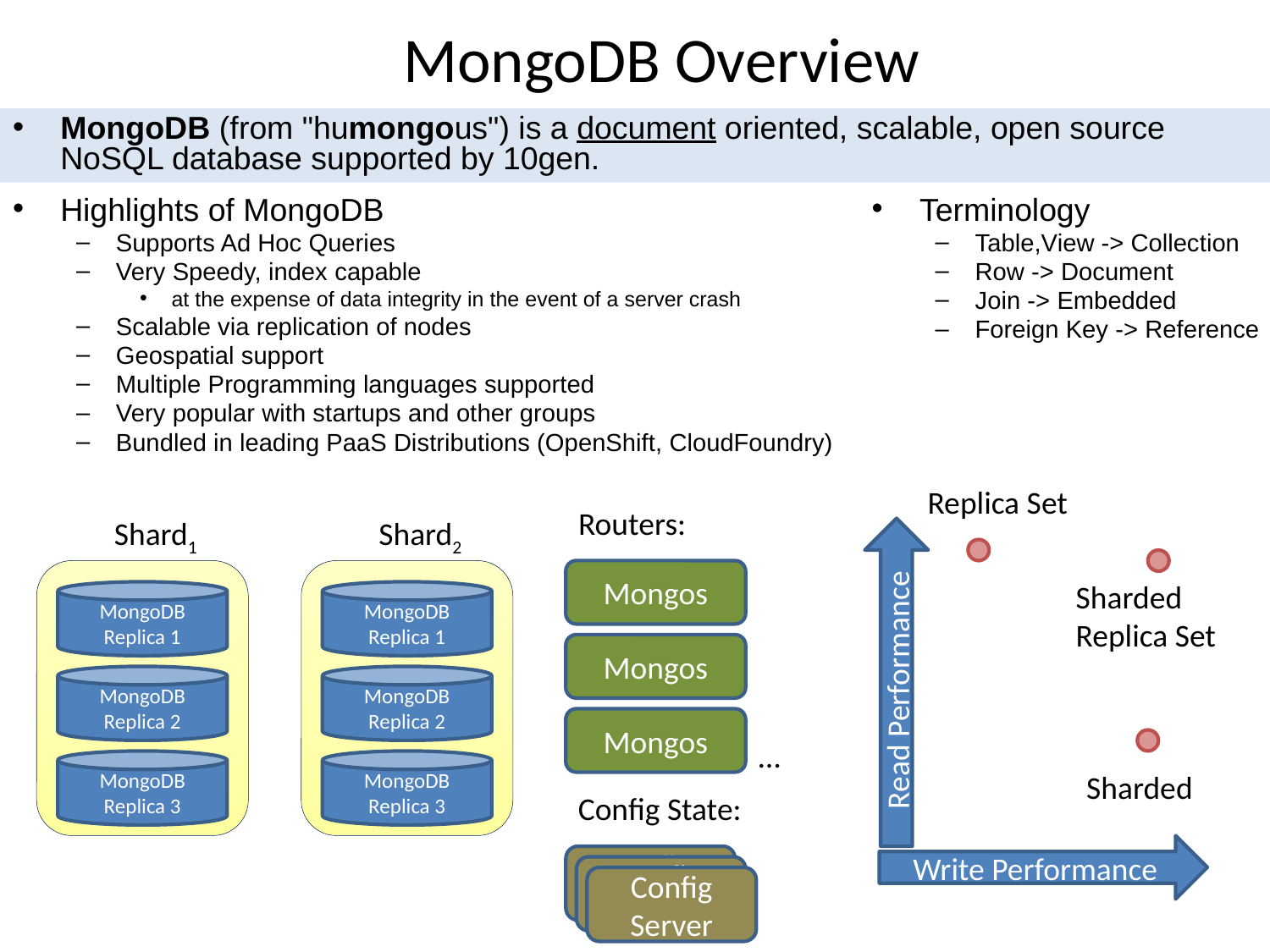

# MongoDB Overview
MongoDB (from "humongous") is a document oriented, scalable, open source NoSQL database supported by 10gen.
Highlights of MongoDB
Supports Ad Hoc Queries
Very Speedy, index capable
at the expense of data integrity in the event of a server crash
Scalable via replication of nodes
Geospatial support
Multiple Programming languages supported
Very popular with startups and other groups
Bundled in leading PaaS Distributions (OpenShift, CloudFoundry)
Terminology
Table,View -> Collection
Row -> Document
Join -> Embedded
Foreign Key -> Reference
Replica Set
Routers:
Shard1
Shard2

Mongos
Sharded
Replica Set
MongoDB Replica 1
MongoDB Replica 1
Mongos
Read Performance
MongoDB Replica 2
MongoDB Replica 2
Mongos
…

MongoDB Replica 3
MongoDB Replica 3
Sharded
Config State:
Write Performance
Config Server
Config Server
Config Server